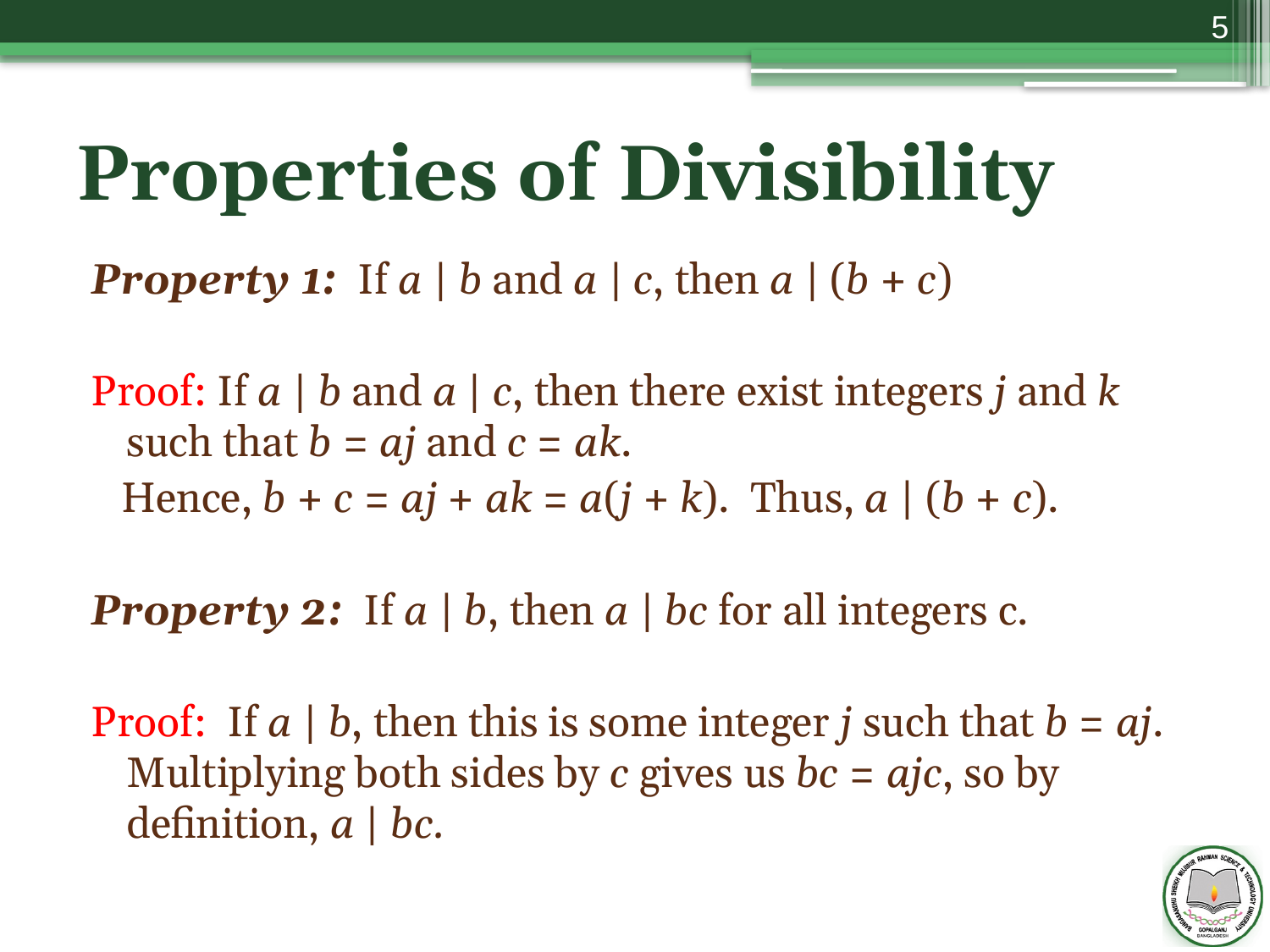

5
# Properties of Divisibility
Property 1:  If a | b and a | c, then a | (b + c)

Proof: If a | b and a | c, then there exist integers j and k such that b = aj and c = ak.
   Hence, b + c = aj + ak = a(j + k).  Thus, a | (b + c).

Property 2:  If a | b, then a | bc for all integers c.

Proof:  If a | b, then this is some integer j such that b = aj.  Multiplying both sides by c gives us bc = ajc, so by definition, a | bc.